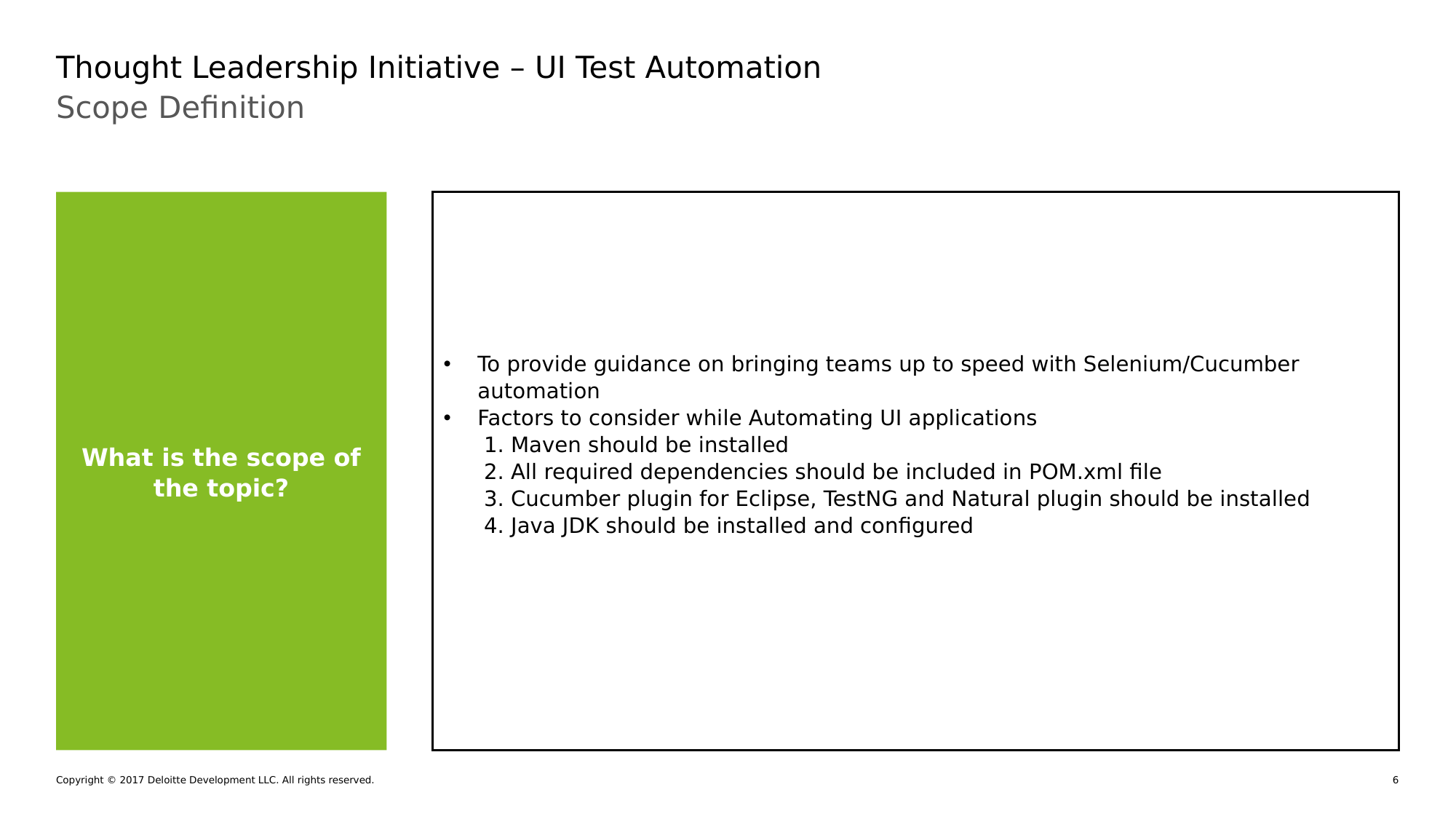

# Thought Leadership Initiative – UI Test Automation
Scope Definition
What is the scope of the topic?

To provide guidance on bringing teams up to speed with Selenium/Cucumber automation
Factors to consider while Automating UI applications
      1. Maven should be installed
      2. All required dependencies should be included in POM.xml file
      3. Cucumber plugin for Eclipse, TestNG and Natural plugin should be installed
      4. Java JDK should be installed and configured